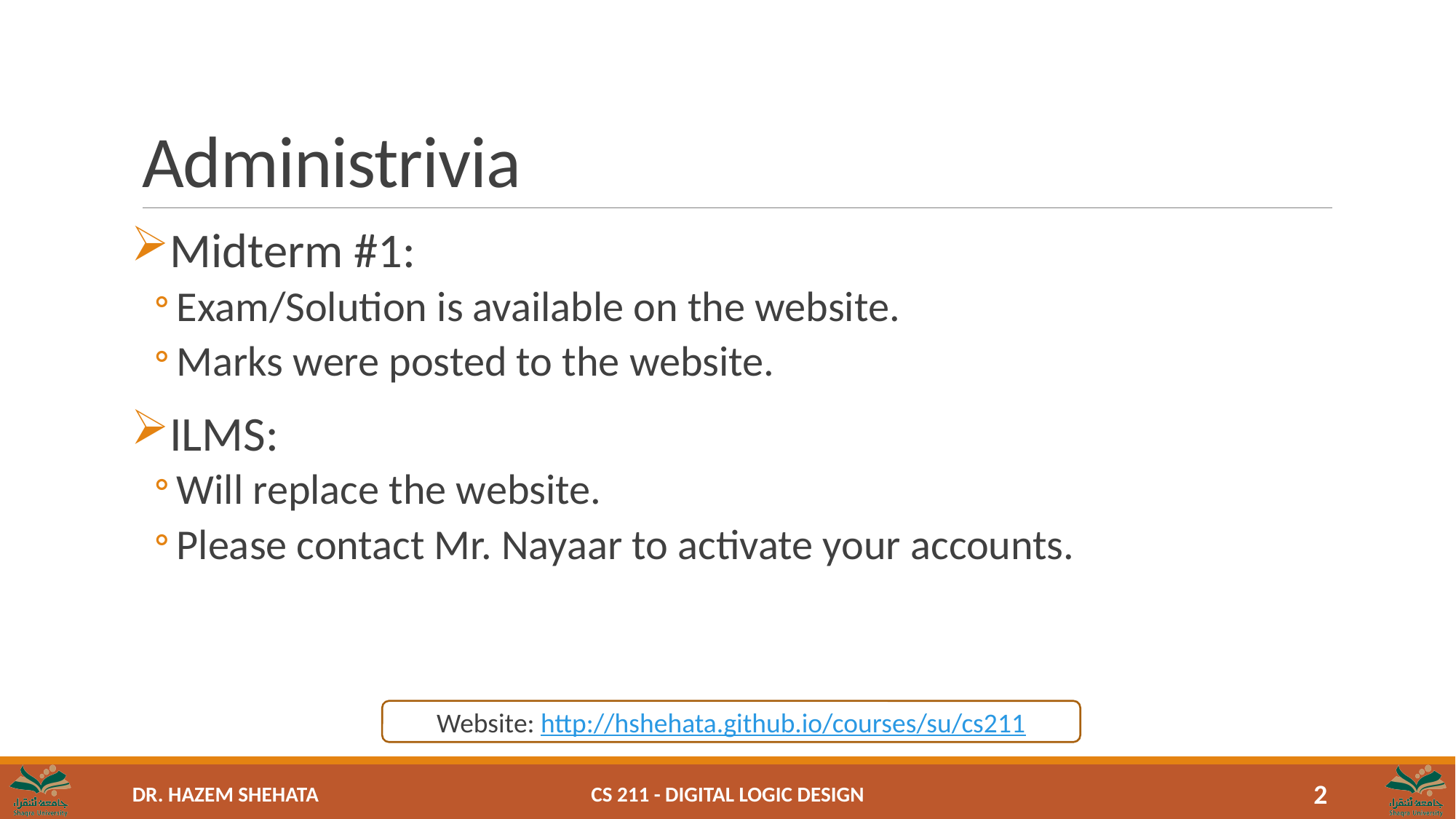

# Administrivia
Midterm #1:
Exam/Solution is available on the website.
Marks were posted to the website.
ILMS:
Will replace the website.
Please contact Mr. Nayaar to activate your accounts.

Website: http://hshehata.github.io/courses/su/cs211
CS 211 - Digital Logic Design
2